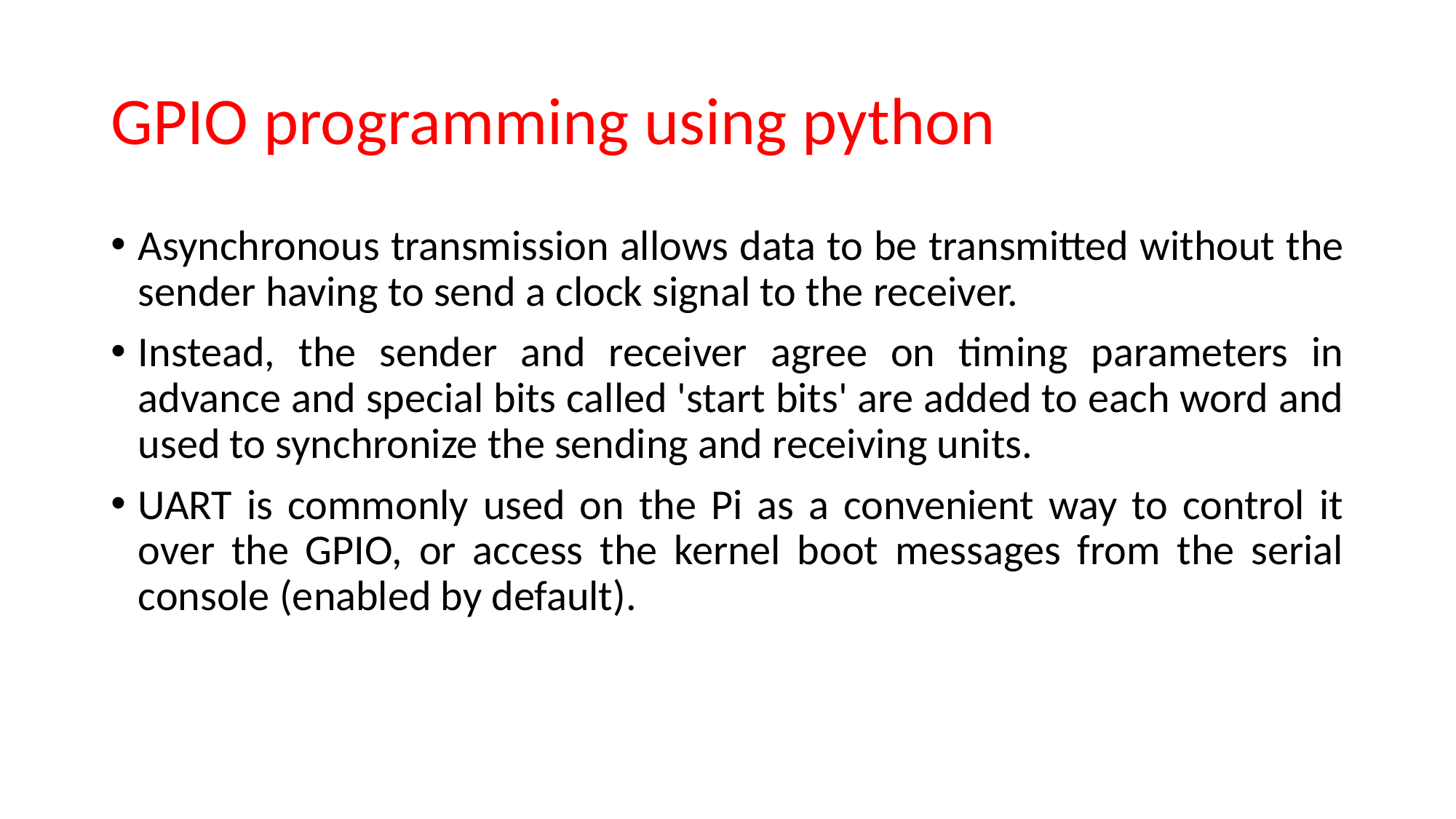

# GPIO programming using python
Asynchronous transmission allows data to be transmitted without the sender having to send a clock signal to the receiver.
Instead, the sender and receiver agree on timing parameters in advance and special bits called 'start bits' are added to each word and used to synchronize the sending and receiving units.
UART is commonly used on the Pi as a convenient way to control it over the GPIO, or access the kernel boot messages from the serial console (enabled by default).